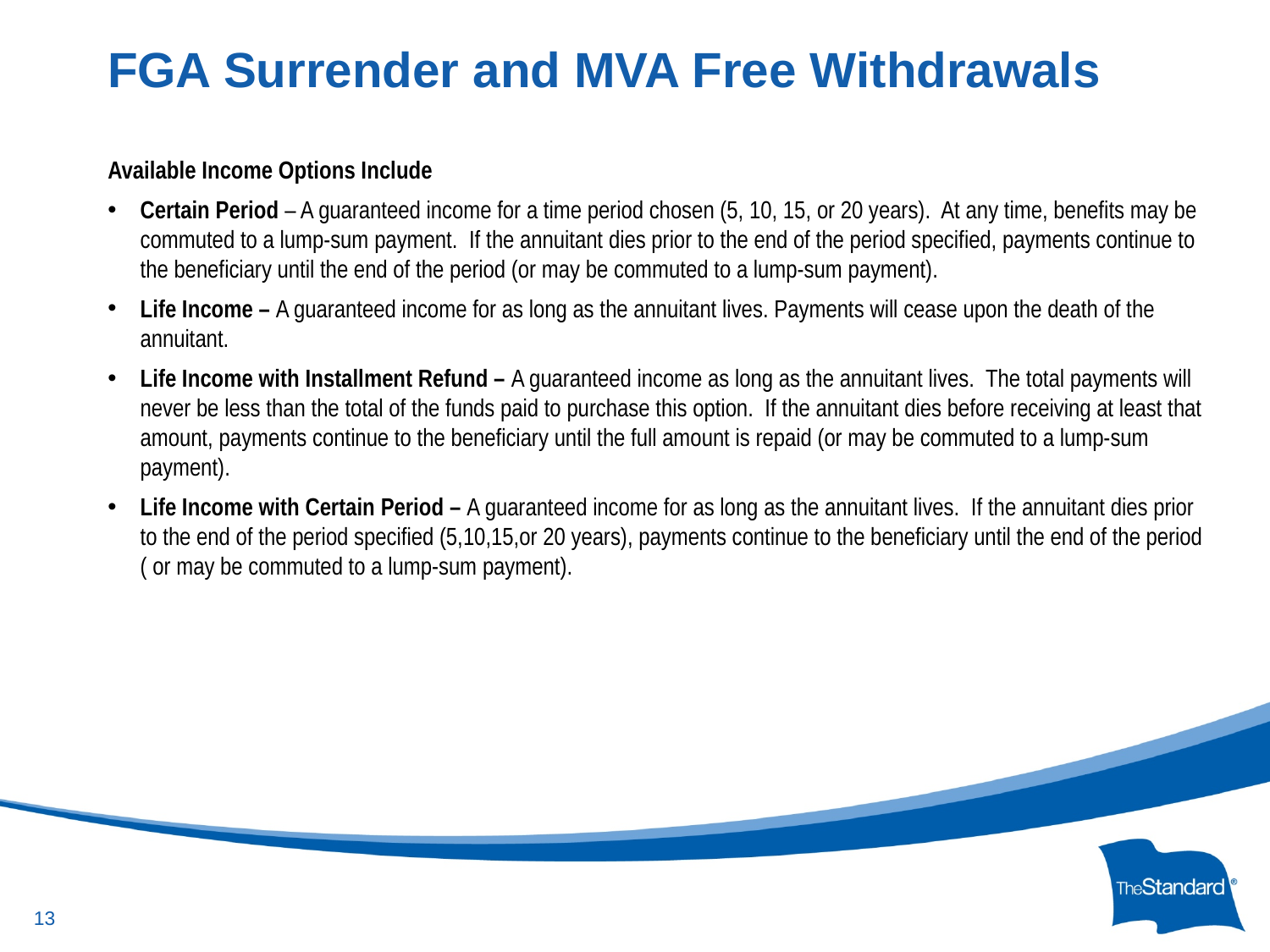

# FGA Surrender and MVA Free Withdrawals
Available Income Options Include
Certain Period – A guaranteed income for a time period chosen (5, 10, 15, or 20 years).  At any time, benefits may be commuted to a lump-sum payment.  If the annuitant dies prior to the end of the period specified, payments continue to the beneficiary until the end of the period (or may be commuted to a lump-sum payment).
Life Income – A guaranteed income for as long as the annuitant lives. Payments will cease upon the death of the annuitant.
Life Income with Installment Refund – A guaranteed income as long as the annuitant lives.  The total payments will never be less than the total of the funds paid to purchase this option.  If the annuitant dies before receiving at least that amount, payments continue to the beneficiary until the full amount is repaid (or may be commuted to a lump-sum payment).
Life Income with Certain Period – A guaranteed income for as long as the annuitant lives.  If the annuitant dies prior to the end of the period specified (5,10,15,or 20 years), payments continue to the beneficiary until the end of the period ( or may be commuted to a lump-sum payment).

13